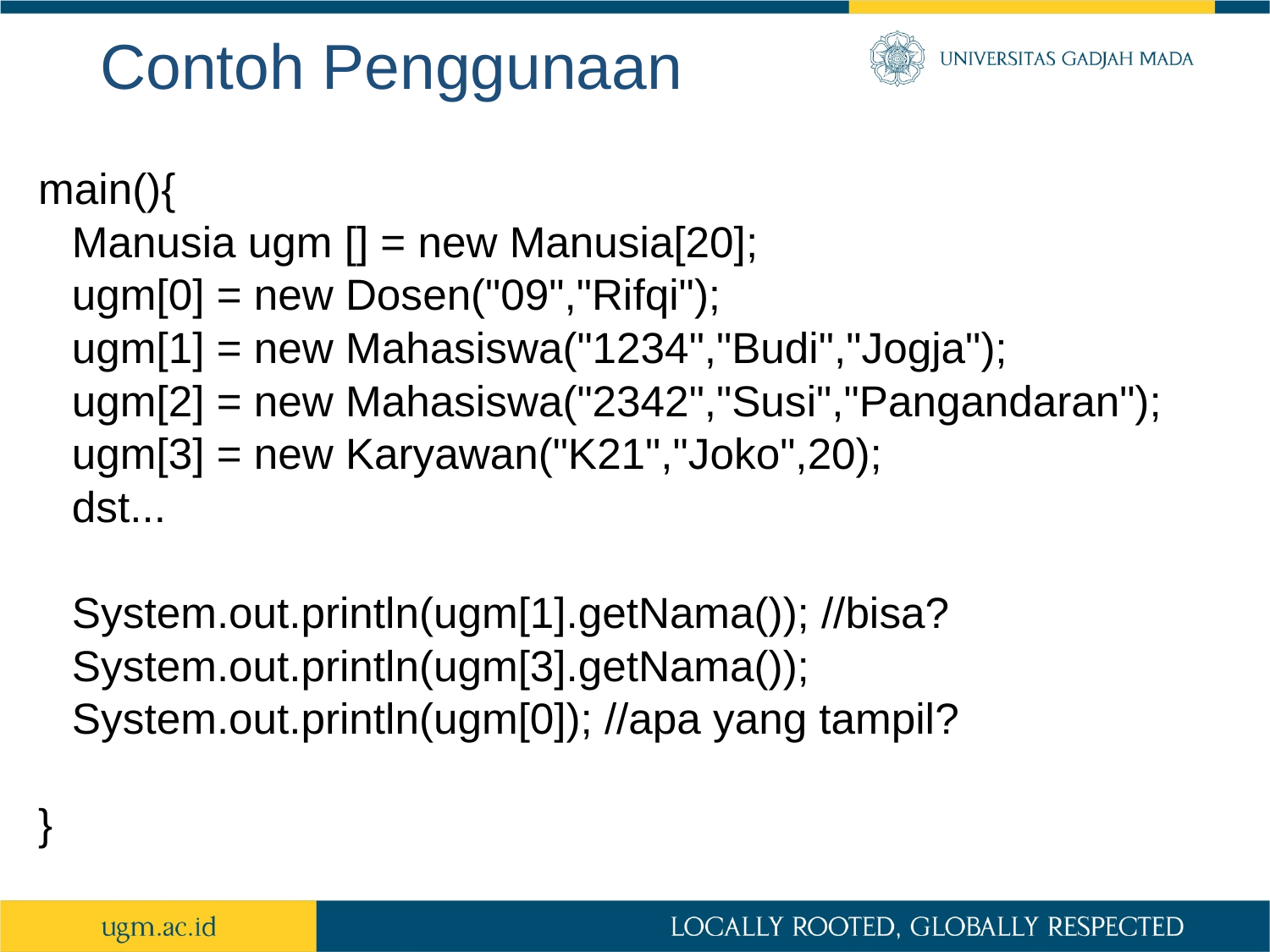

# Contoh Penggunaan
main(){
		Manusia ugm [] = new Manusia[20];
		ugm[0] = new Dosen("09","Rifqi");
		ugm[1] = new Mahasiswa("1234","Budi","Jogja");
		ugm[2] = new Mahasiswa("2342","Susi","Pangandaran");
		ugm[3] = new Karyawan("K21","Joko",20);
		dst...

		System.out.println(ugm[1].getNama()); //bisa?
		System.out.println(ugm[3].getNama());
		System.out.println(ugm[0]); //apa yang tampil?

}